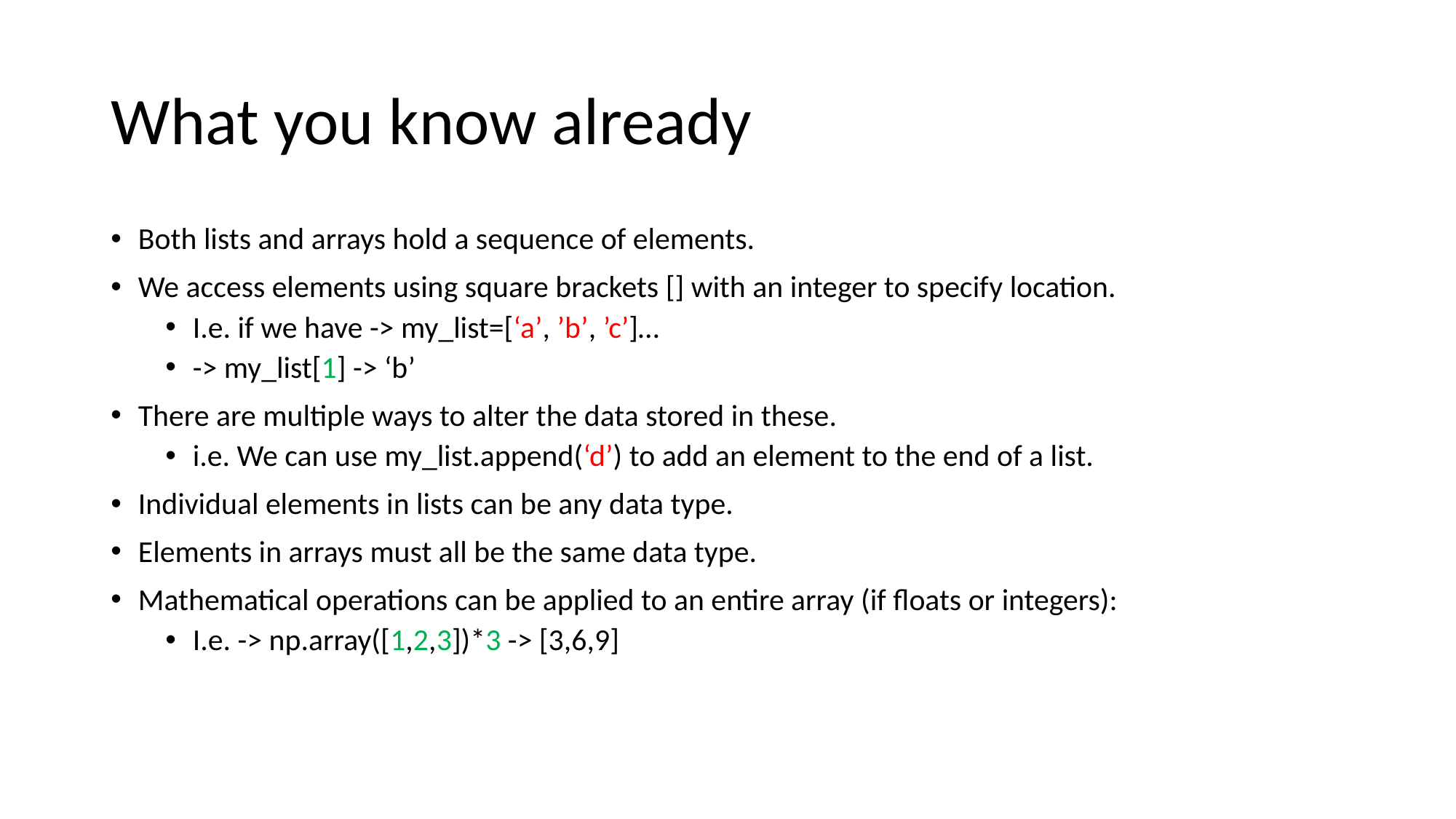

# What you know already
Both lists and arrays hold a sequence of elements.
We access elements using square brackets [] with an integer to specify location.
I.e. if we have -> my_list=[‘a’, ’b’, ’c’]…
-> my_list[1] -> ‘b’
There are multiple ways to alter the data stored in these.
i.e. We can use my_list.append(‘d’) to add an element to the end of a list.
Individual elements in lists can be any data type.
Elements in arrays must all be the same data type.
Mathematical operations can be applied to an entire array (if floats or integers):
I.e. -> np.array([1,2,3])*3 -> [3,6,9]